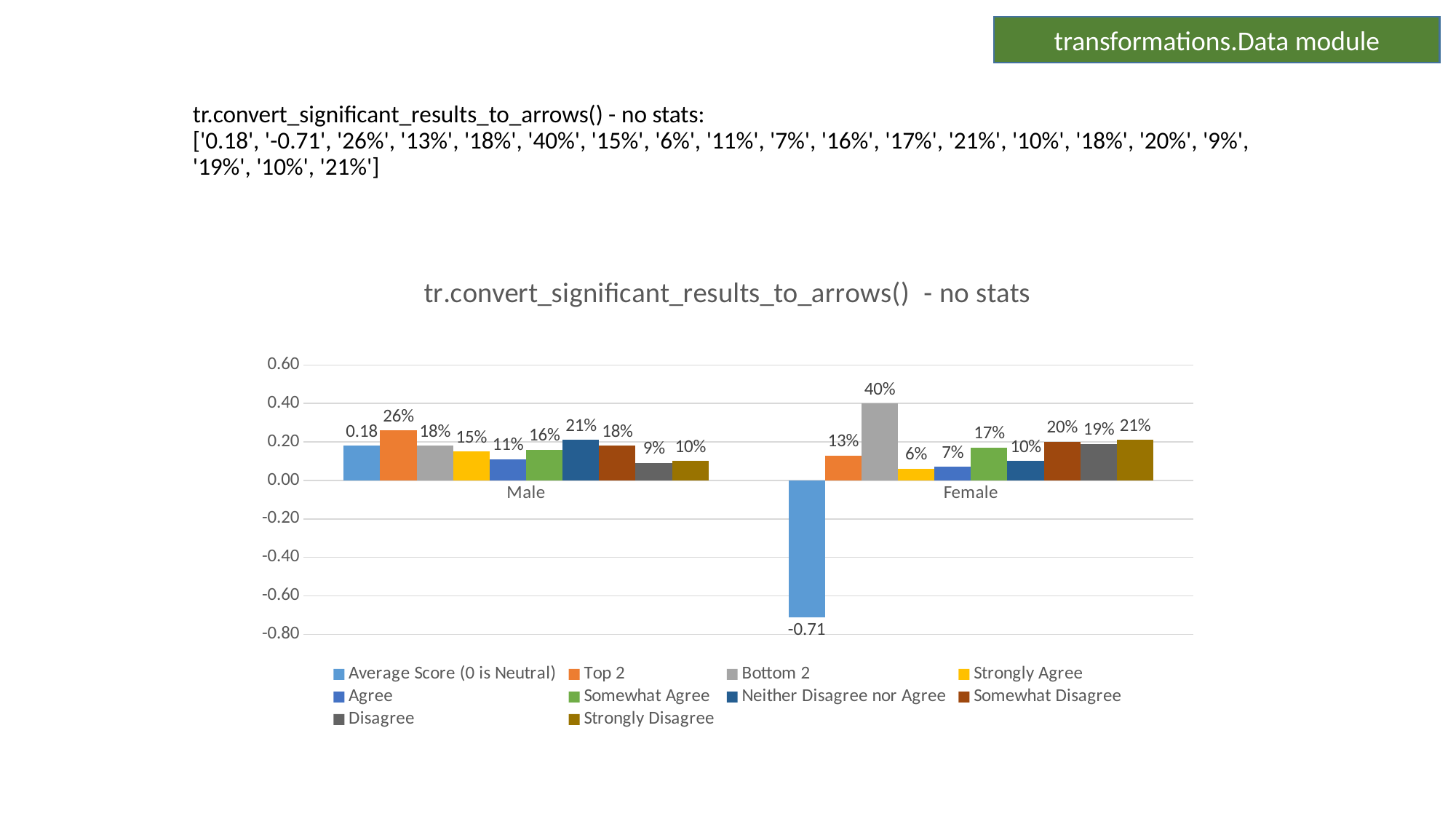

transformations.Data module
# tr.convert_significant_results_to_arrows() - no stats:
['0.18', '-0.71', '26%', '13%', '18%', '40%', '15%', '6%', '11%', '7%', '16%', '17%', '21%', '10%', '18%', '20%', '9%', '19%', '10%', '21%']

### Chart: tr.convert_significant_results_to_arrows()  - no stats

| Category | Average Score (0 is Neutral) | Top 2 | Bottom 2 | Strongly Agree | Agree | Somewhat Agree | Neither Disagree nor Agree | Somewhat Disagree | Disagree | Strongly Disagree |
|---|---|---|---|---|---|---|---|---|---|---|
| Male | 0.18 | 0.26 | 0.18 | 0.15 | 0.11 | 0.16 | 0.21 | 0.18 | 0.09 | 0.1 |
| Female | -0.71 | 0.13 | 0.4 | 0.06 | 0.07 | 0.17 | 0.1 | 0.2 | 0.19 | 0.21 |